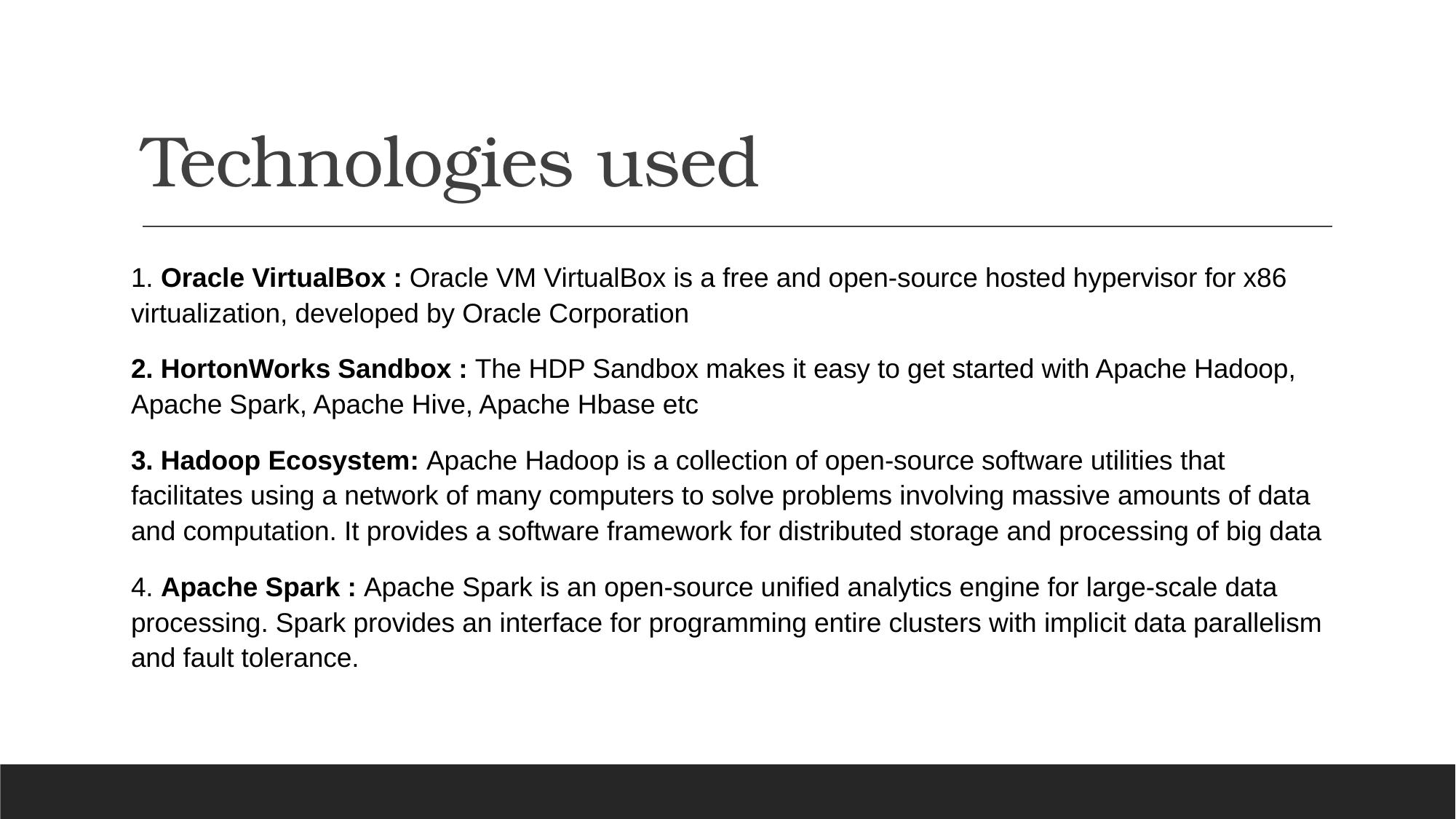

# Technologies used
1. Oracle VirtualBox : Oracle VM VirtualBox is a free and open-source hosted hypervisor for x86 virtualization, developed by Oracle Corporation
2. HortonWorks Sandbox : The HDP Sandbox makes it easy to get started with Apache Hadoop, Apache Spark, Apache Hive, Apache Hbase etc
3. Hadoop Ecosystem: Apache Hadoop is a collection of open-source software utilities that facilitates using a network of many computers to solve problems involving massive amounts of data and computation. It provides a software framework for distributed storage and processing of big data
4. Apache Spark : Apache Spark is an open-source unified analytics engine for large-scale data processing. Spark provides an interface for programming entire clusters with implicit data parallelism and fault tolerance.